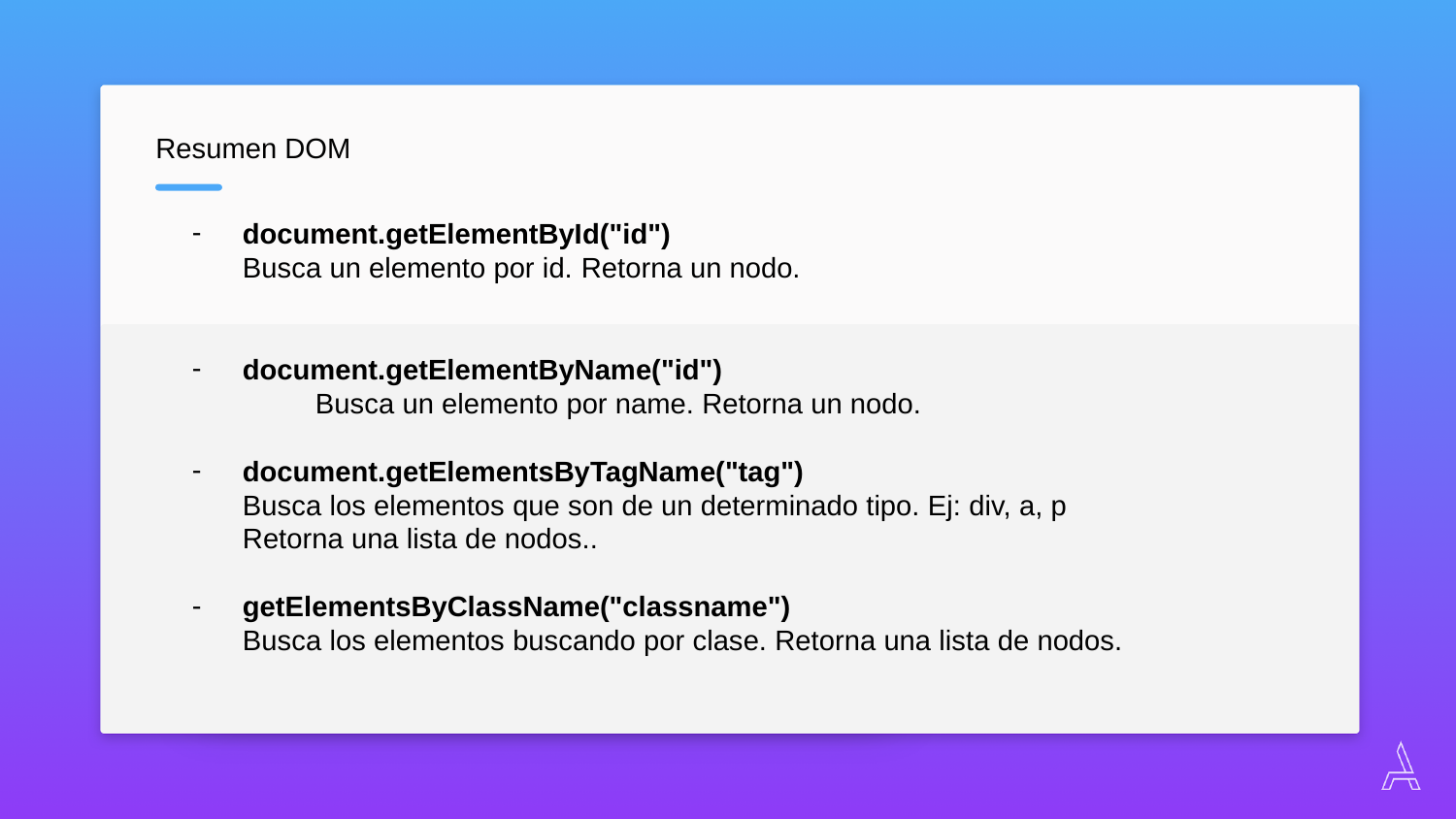

Resumen DOM

document.getElementById("id")
Busca un elemento por id. Retorna un nodo.

document.getElementByName("id")
	Busca un elemento por name. Retorna un nodo.

document.getElementsByTagName("tag")
Busca los elementos que son de un determinado tipo. Ej: div, a, p
Retorna una lista de nodos..

getElementsByClassName("classname")
Busca los elementos buscando por clase. Retorna una lista de nodos.